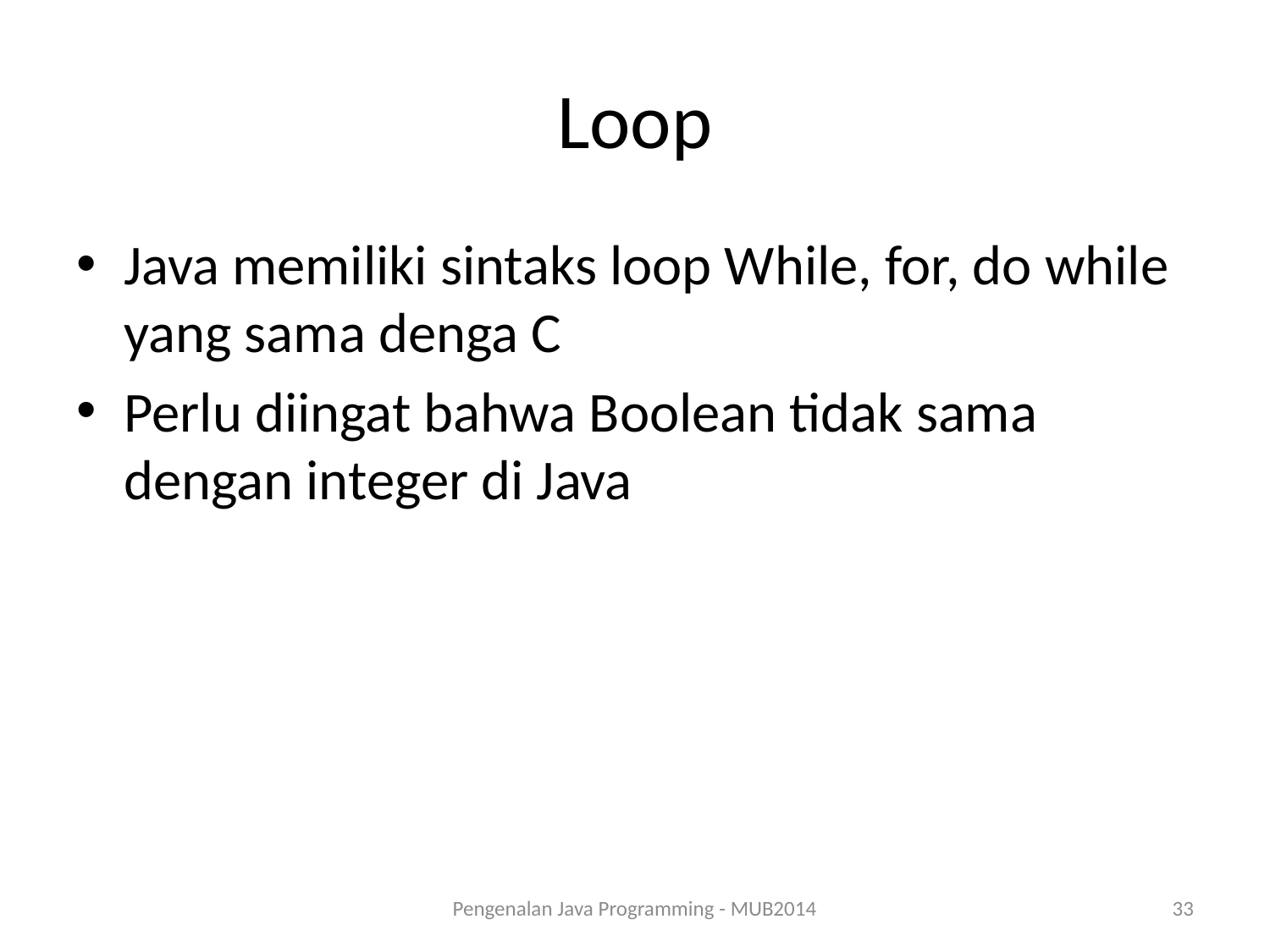

# Loop
Java memiliki sintaks loop While, for, do while yang sama denga C
Perlu diingat bahwa Boolean tidak sama dengan integer di Java

Pengenalan Java Programming - MUB2014
33